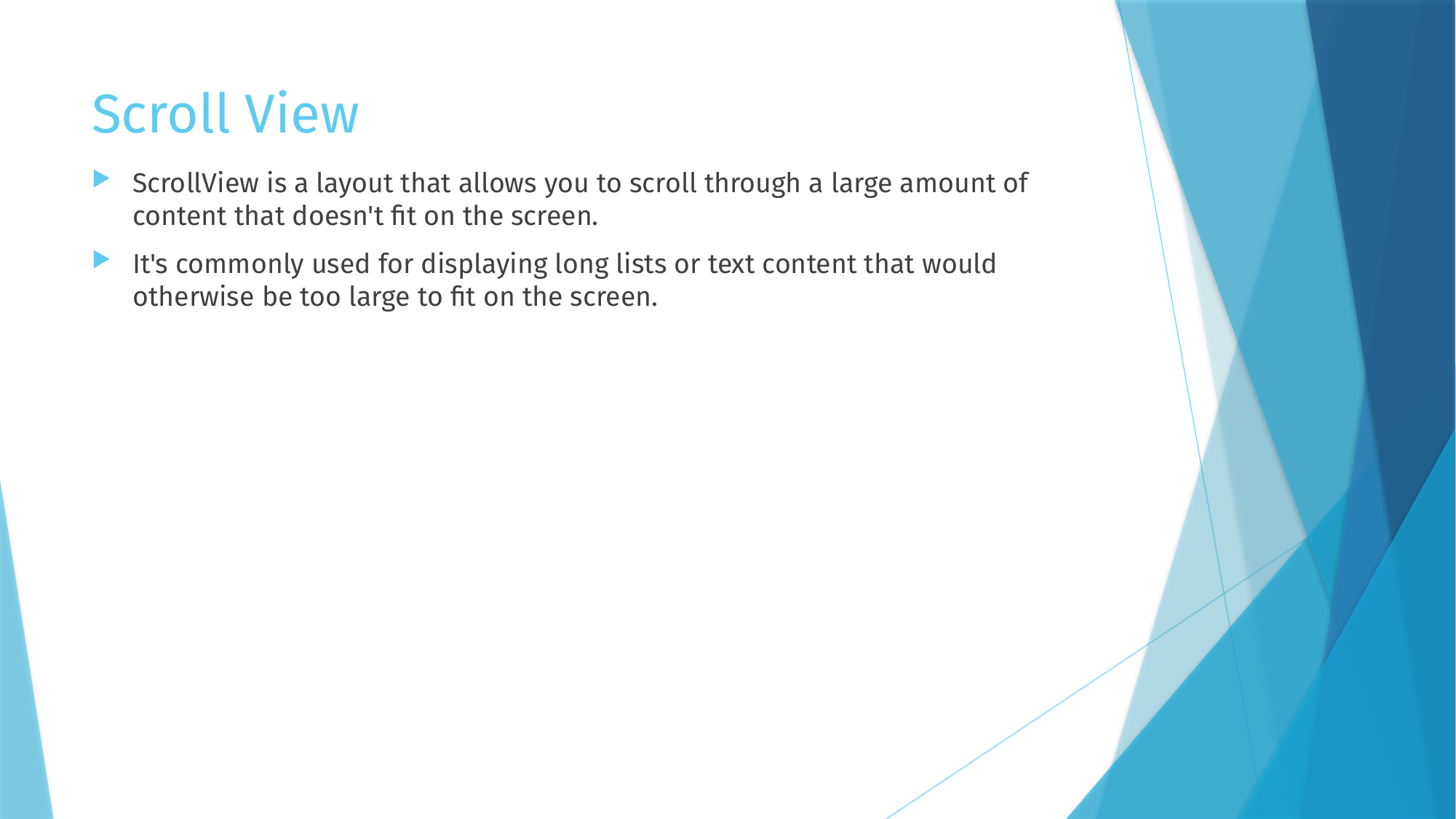

# Scroll View
ScrollView is a layout that allows you to scroll through a large amount of content that doesn't fit on the screen.
It's commonly used for displaying long lists or text content that would otherwise be too large to fit on the screen.